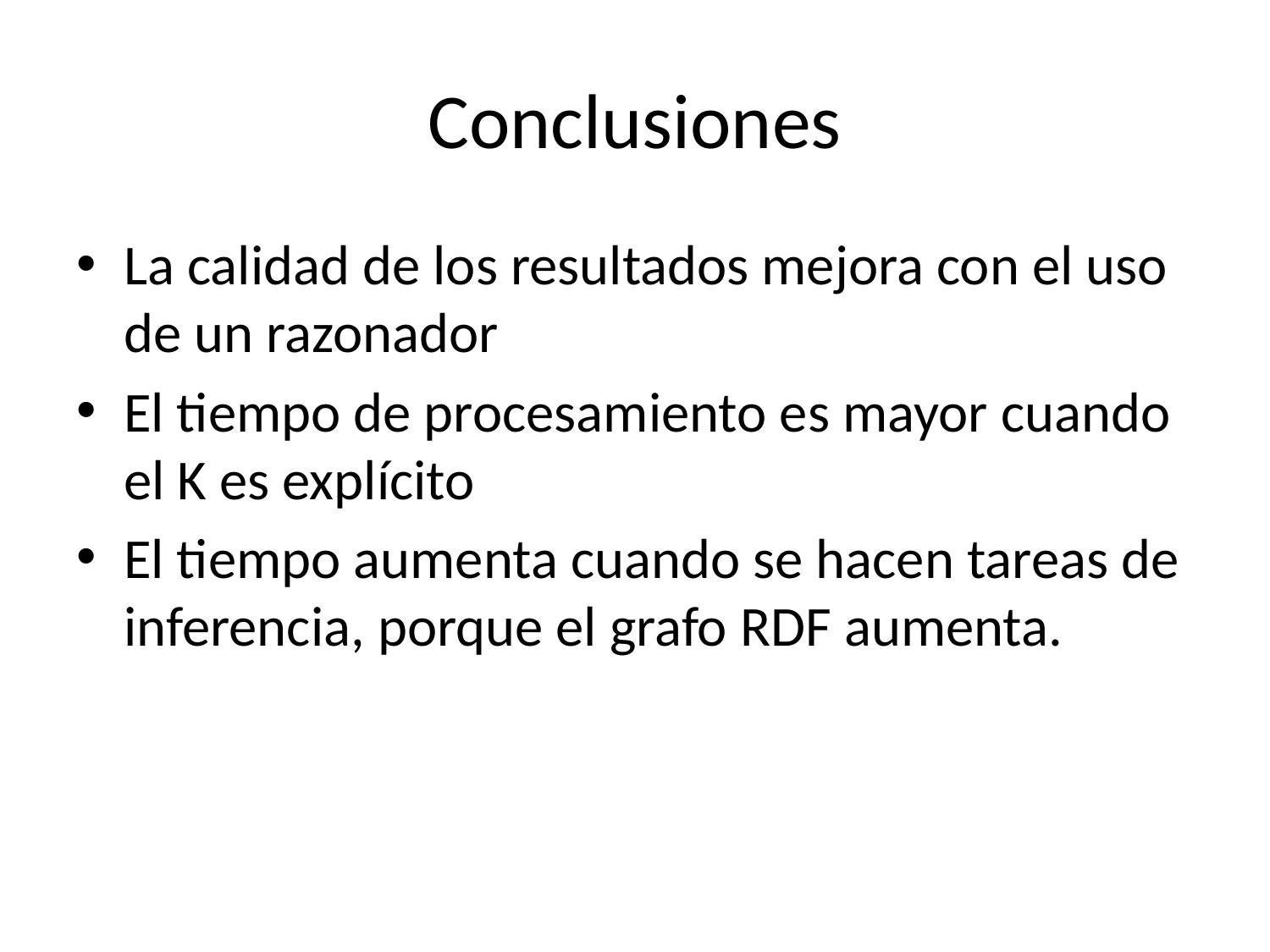

# Conclusiones
La calidad de los resultados mejora con el uso de un razonador
El tiempo de procesamiento es mayor cuando el K es explícito
El tiempo aumenta cuando se hacen tareas de inferencia, porque el grafo RDF aumenta.